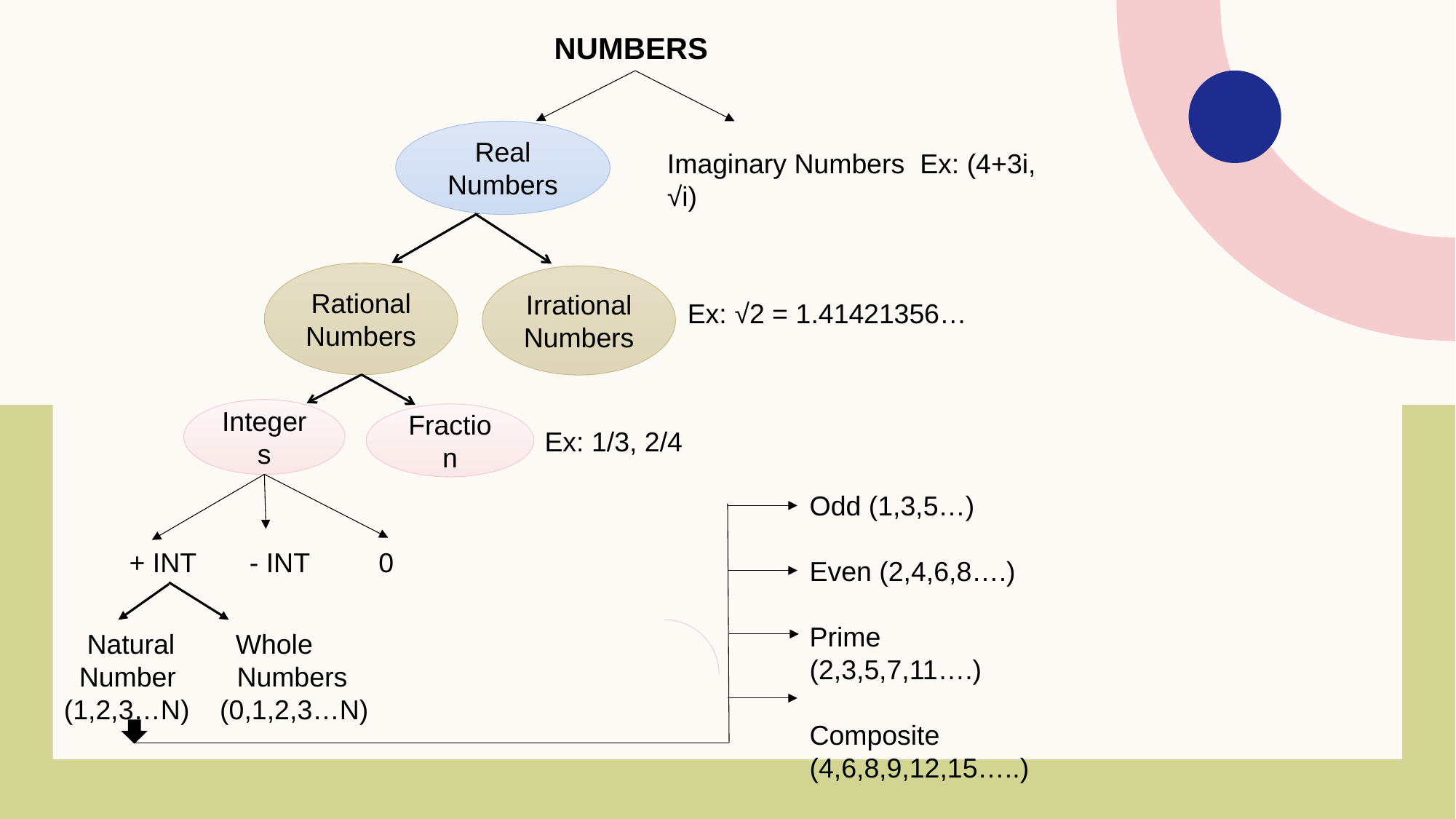

NUMBERS
                                        Imaginary Numbers  Ex: (4+3i, √i)
Real Numbers

Ex: √2 = 1.41421356…
Rational Numbers
Irrational Numbers

Integers
Fraction
Ex: 1/3, 2/4
Odd (1,3,5…)

Even (2,4,6,8….)

Prime (2,3,5,7,11….)

Composite (4,6,8,9,12,15…..)

+ INT       - INT         0

       Natural        Whole
      Number        Numbers
    (1,2,3…N)    (0,1,2,3…N)